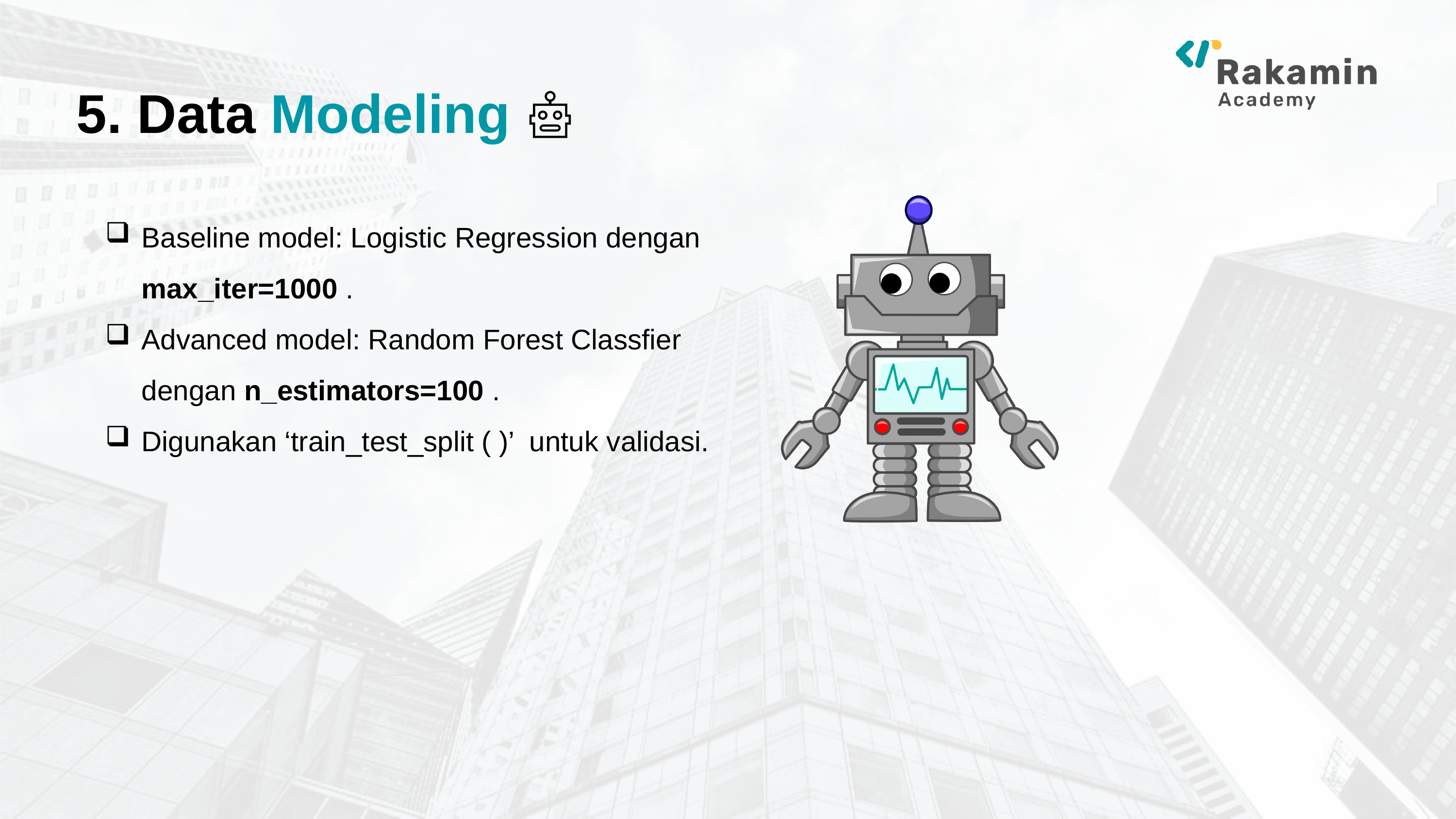

5. Data Modeling 🤖

Baseline model: Logistic Regression dengan max_iter=1000 .
Advanced model: Random Forest Classfier dengan n_estimators=100 .
Digunakan ‘train_test_split ( )’  untuk validasi.